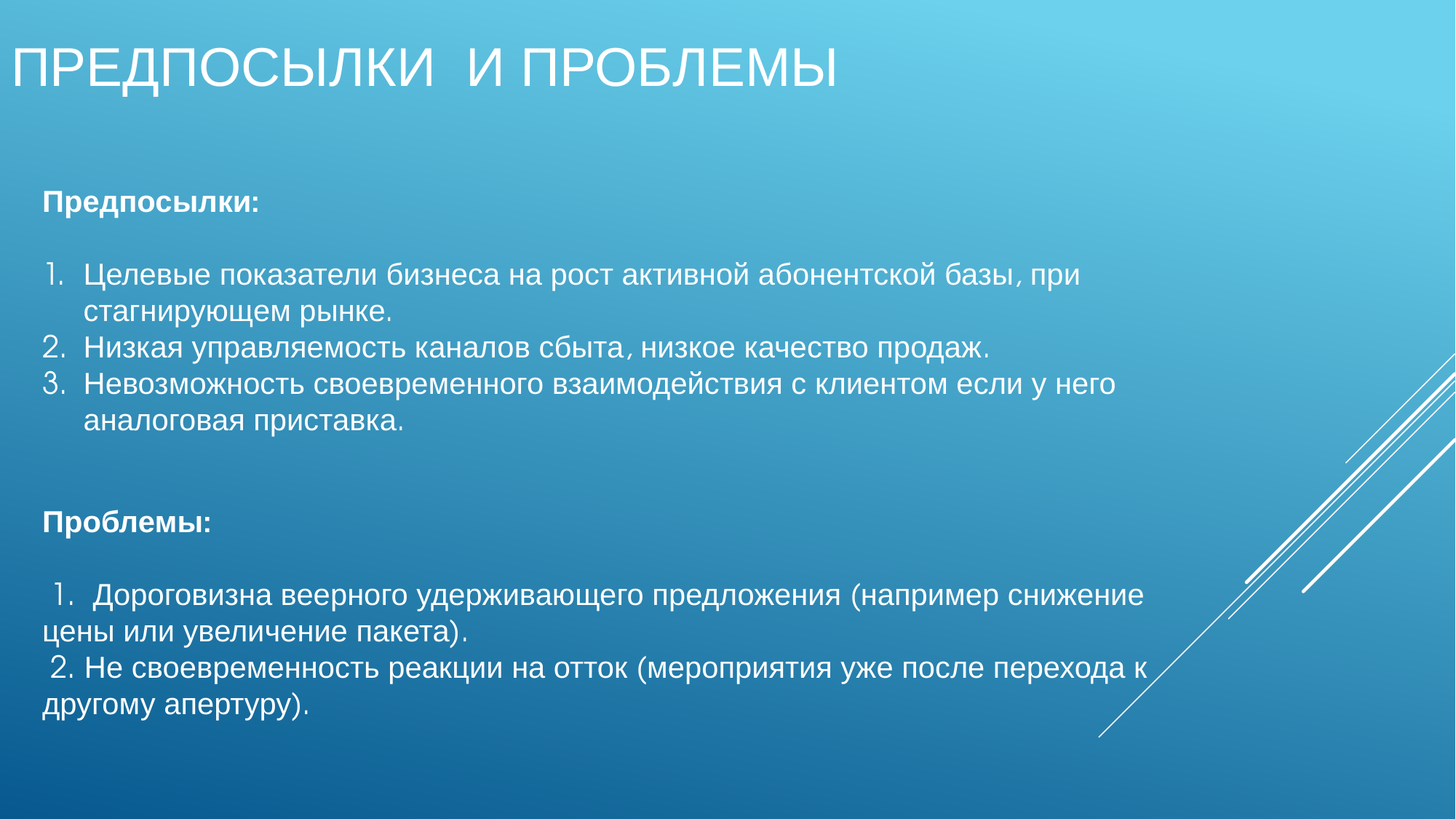

# Предпосылки  и проблемы
Предпосылки:

Целевые показатели бизнеса на рост активной абонентской базы, при стагнирующем рынке.
Низкая управляемость каналов сбыта, низкое качество продаж.
Невозможность своевременного взаимодействия с клиентом если у него аналоговая приставка.

Проблемы:

 1.  Дороговизна веерного удерживающего предложения (например снижение цены или увеличение пакета).
 2. Не своевременность реакции на отток (мероприятия уже после перехода к другому апертуру).